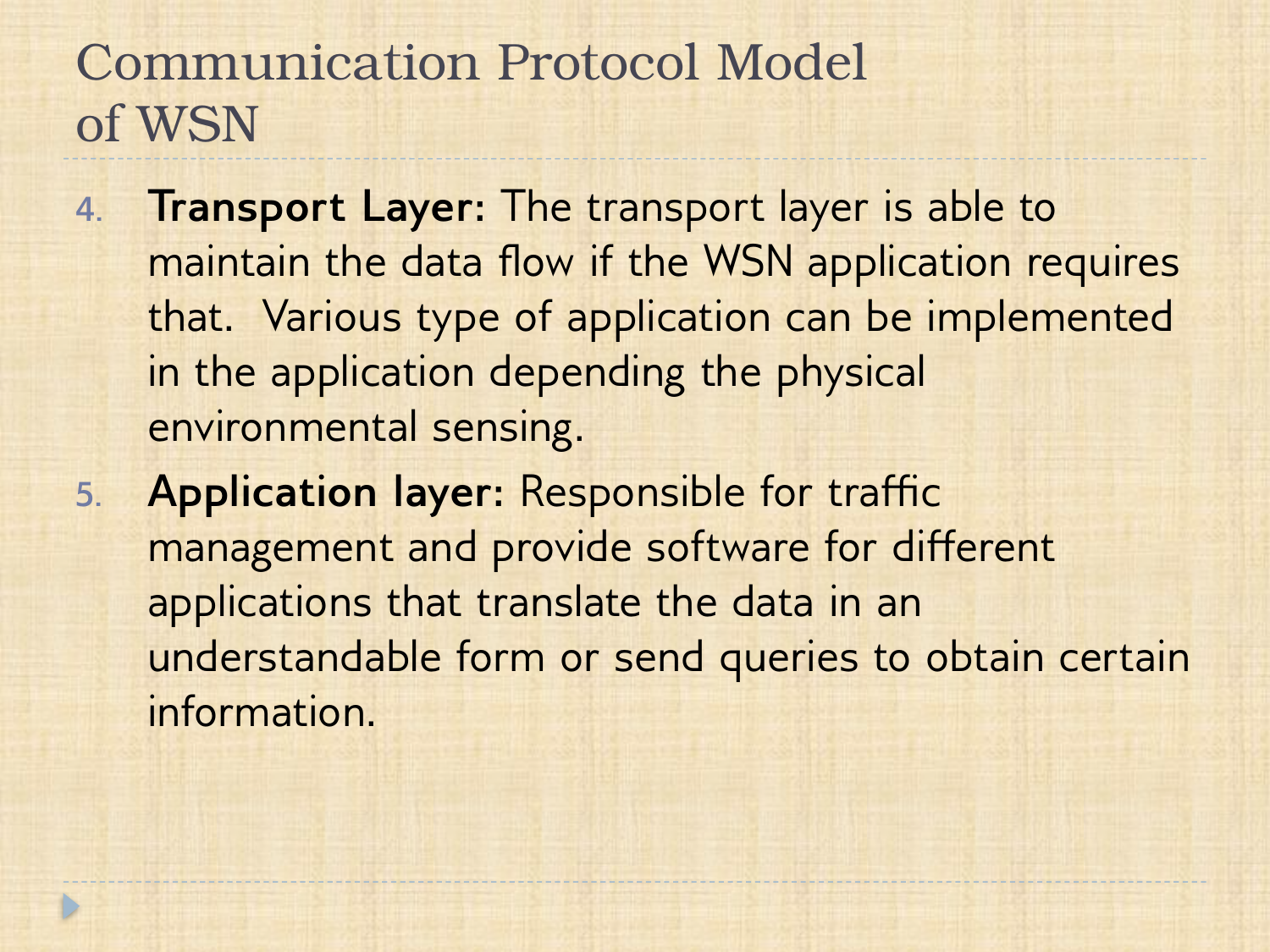

# Communication Protocol Model of WSN
Transport Layer: The transport layer is able to maintain the data flow if the WSN application requires that.  Various type of application can be implemented in the application depending the physical environmental sensing.
Application layer: Responsible for traffic management and provide software for different applications that translate the data in an understandable form or send queries to obtain certain information.